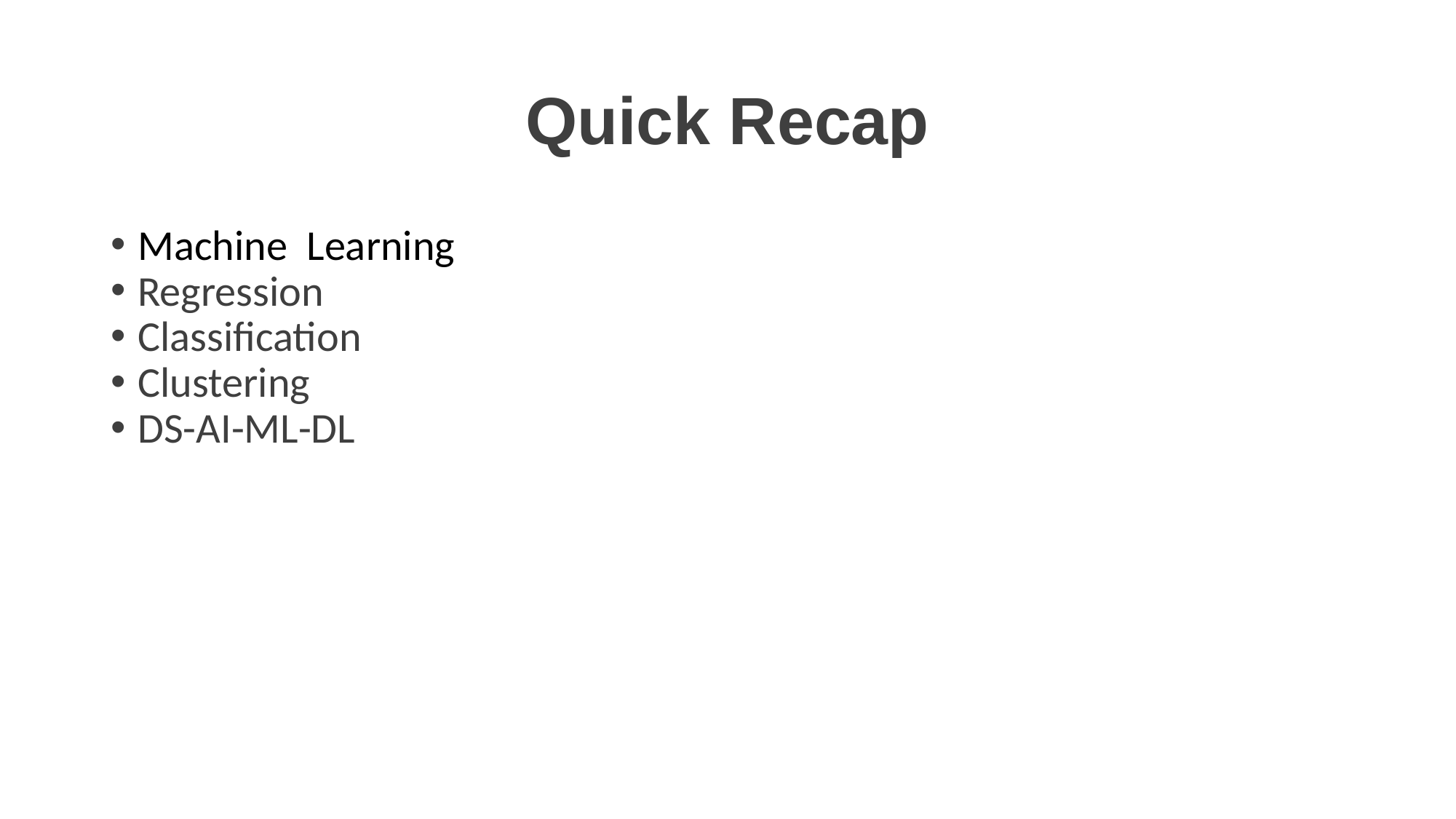

Quick Recap
Million 		10^6
Billion 		10^9
Trillion 		10^12
Quadrillion 	10^15
Quintillion 	10^18
Machine  Learning
Regression
Classification
Clustering
DS-AI-ML-DL